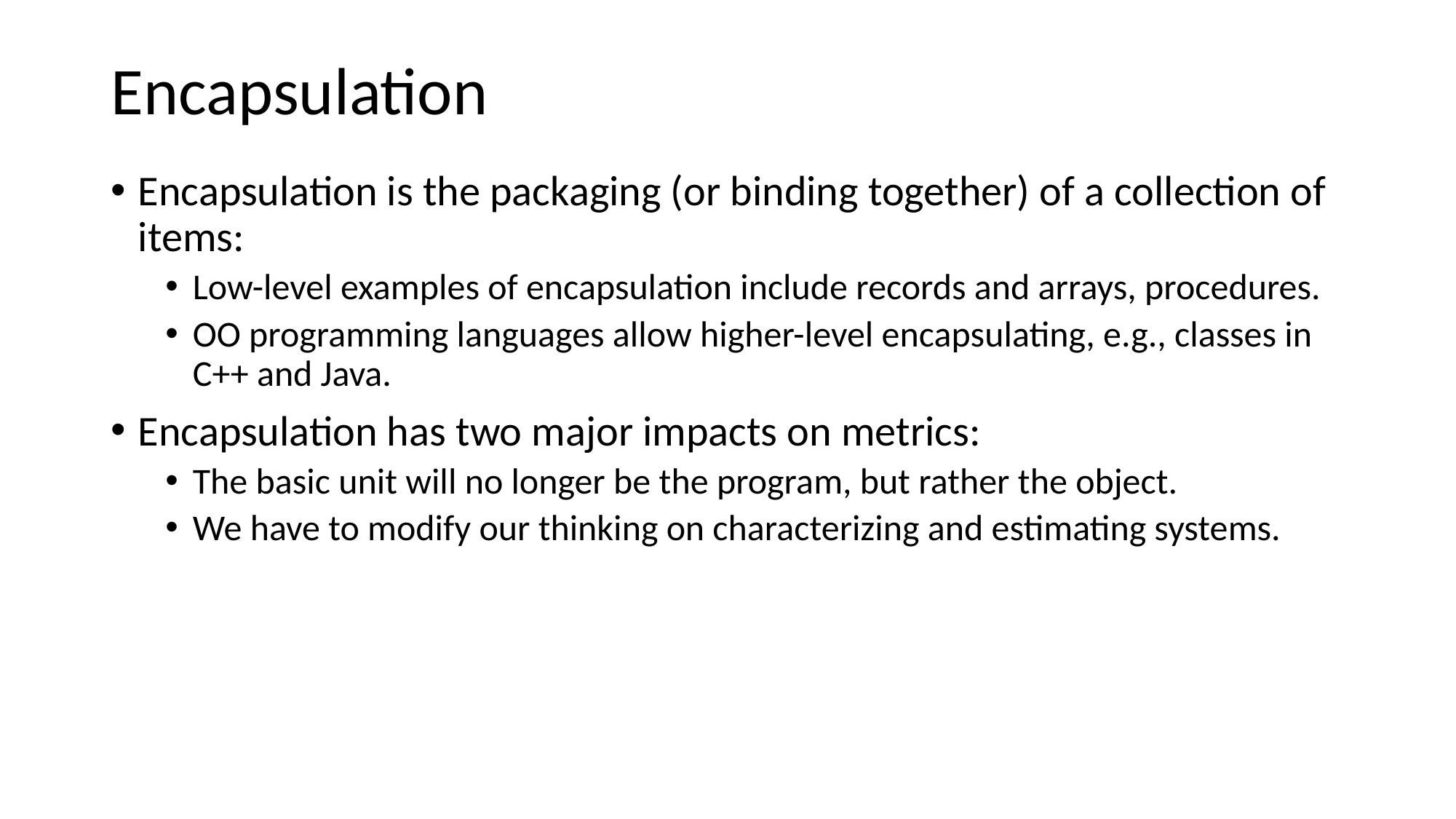

# Encapsulation
Encapsulation is the packaging (or binding together) of a collection of items:
Low-level examples of encapsulation include records and arrays, procedures.
OO programming languages allow higher-level encapsulating, e.g., classes in C++ and Java.
Encapsulation has two major impacts on metrics:
The basic unit will no longer be the program, but rather the object.
We have to modify our thinking on characterizing and estimating systems.